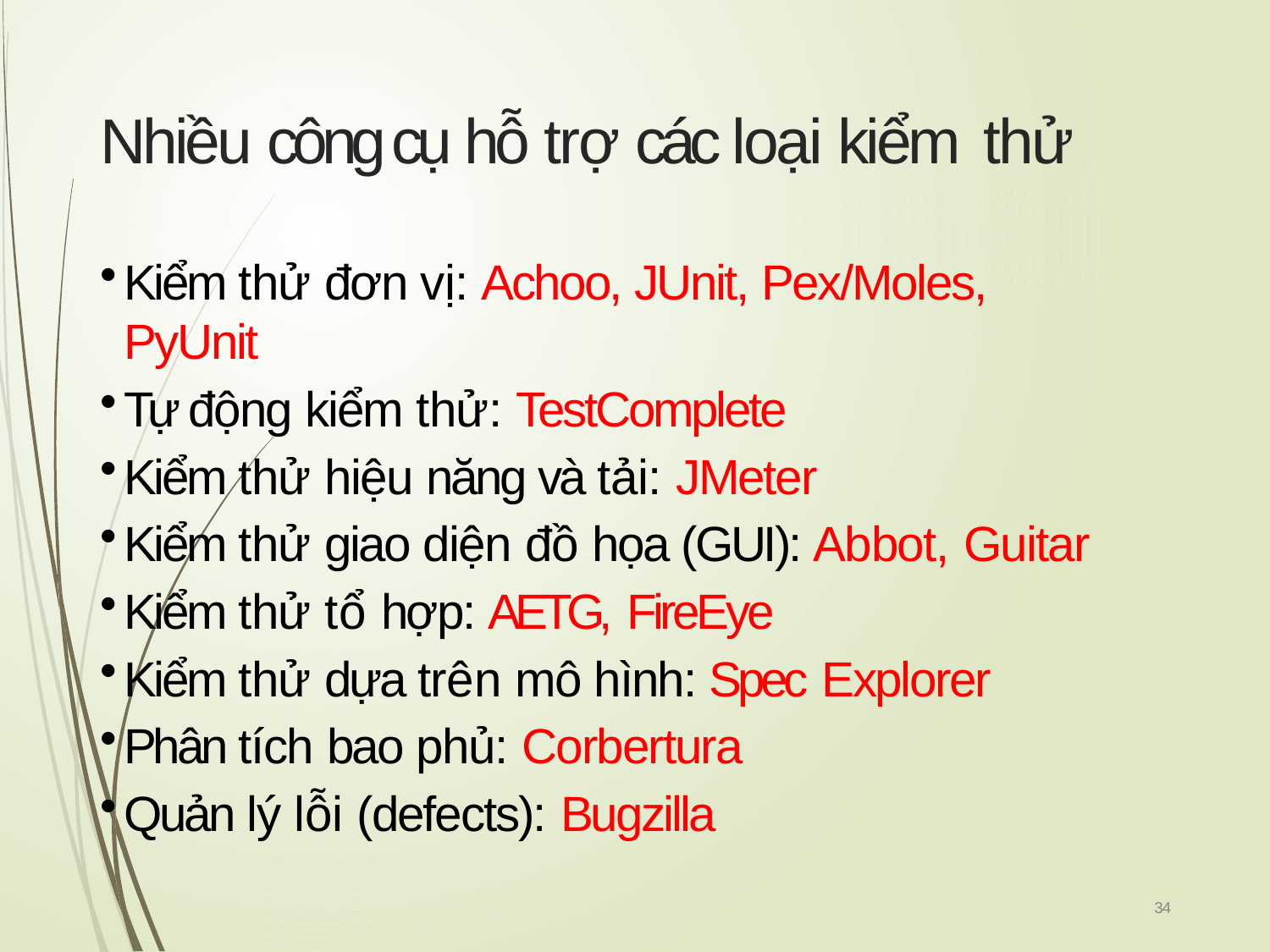

# Nhiều công cụ hỗ trợ các loại kiểm thử
Kiểm thử đơn vị: Achoo, JUnit, Pex/Moles, PyUnit
Tự động kiểm thử: TestComplete
Kiểm thử hiệu năng và tải: JMeter
Kiểm thử giao diện đồ họa (GUI): Abbot, Guitar
Kiểm thử tổ hợp: AETG, FireEye
Kiểm thử dựa trên mô hình: Spec Explorer
Phân tích bao phủ: Corbertura
Quản lý lỗi (defects): Bugzilla
34